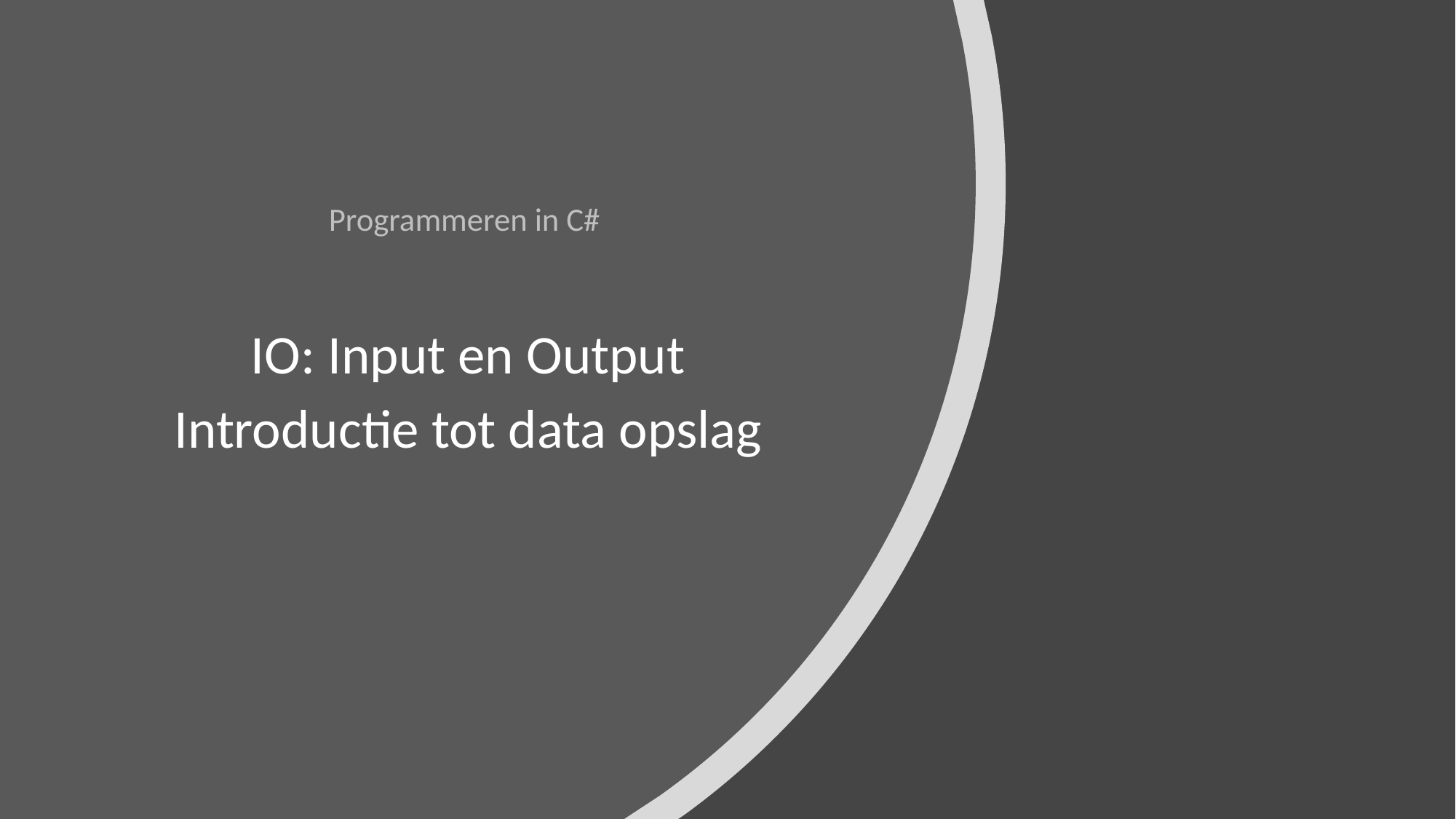

# Programmeren in C#
IO: Input en Output
Introductie tot data opslag